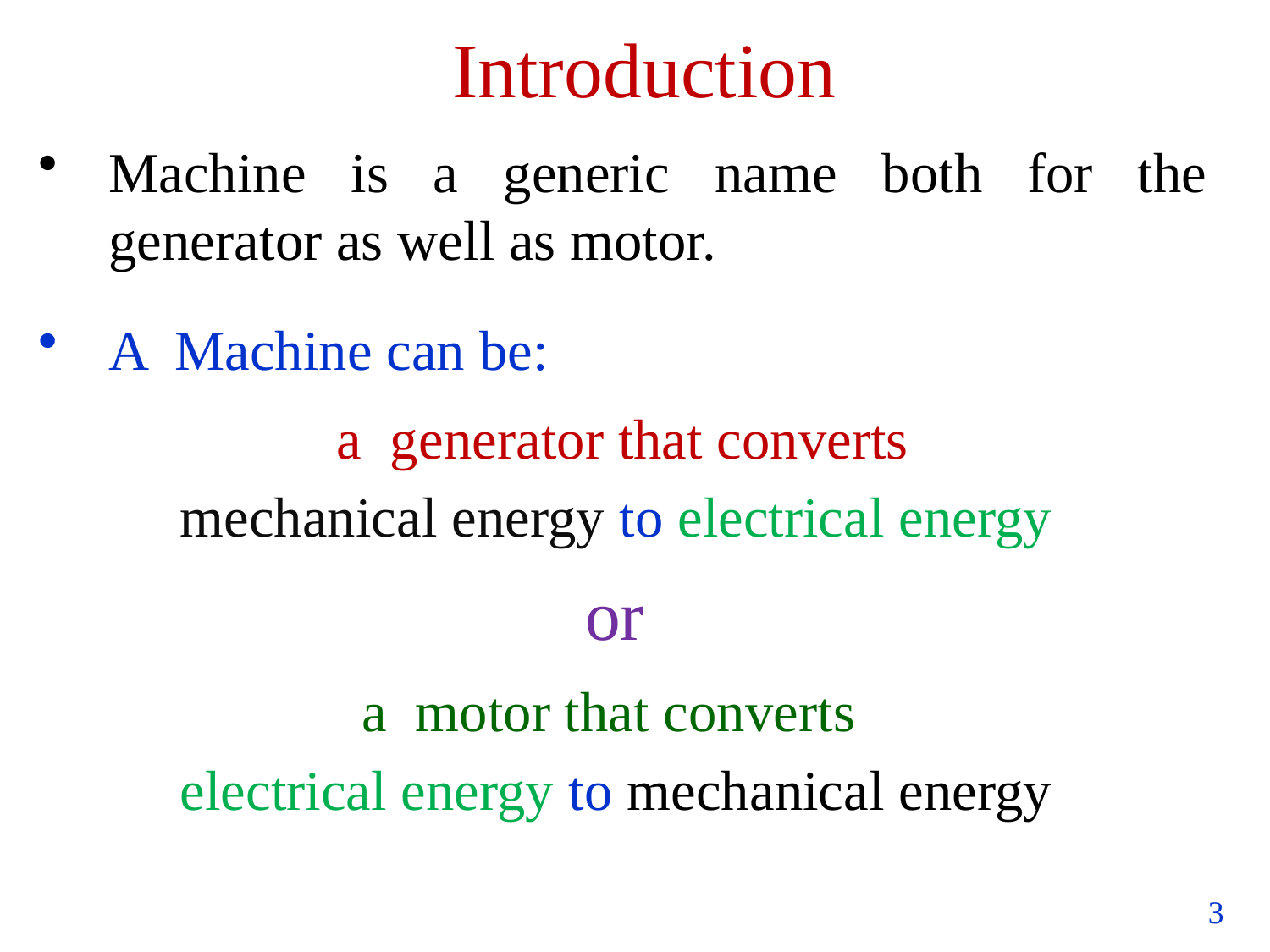

# Introduction
Machine is a generic name both for the generator as well as motor.
A  Machine can be:
 a  generator that converts
mechanical energy to electrical energy
or
a  motor that converts
electrical energy to mechanical energy

3